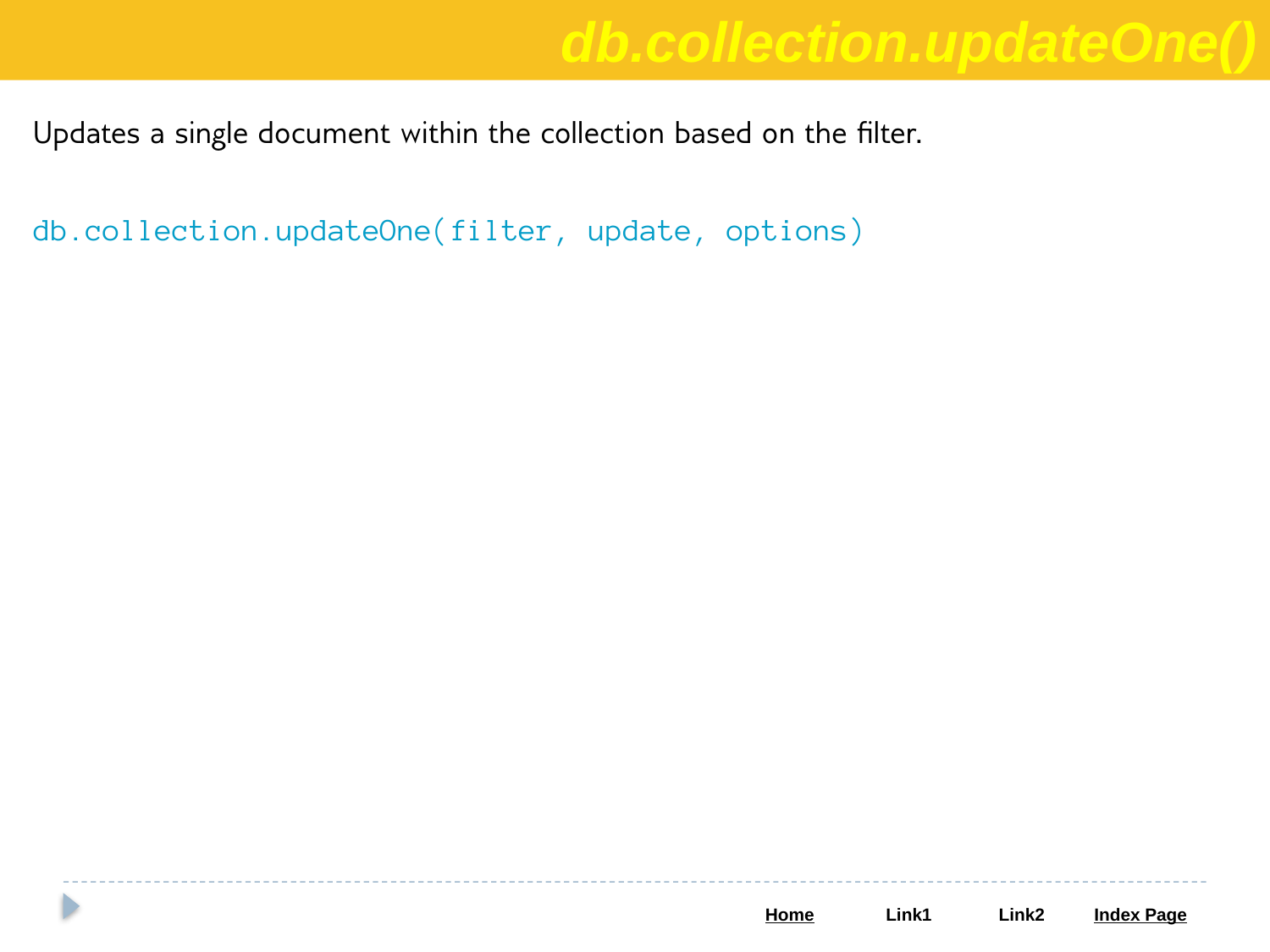

db.collection.updateOne()
Updates a single document within the collection based on the filter.
db.collection.updateOne(filter, update, options)